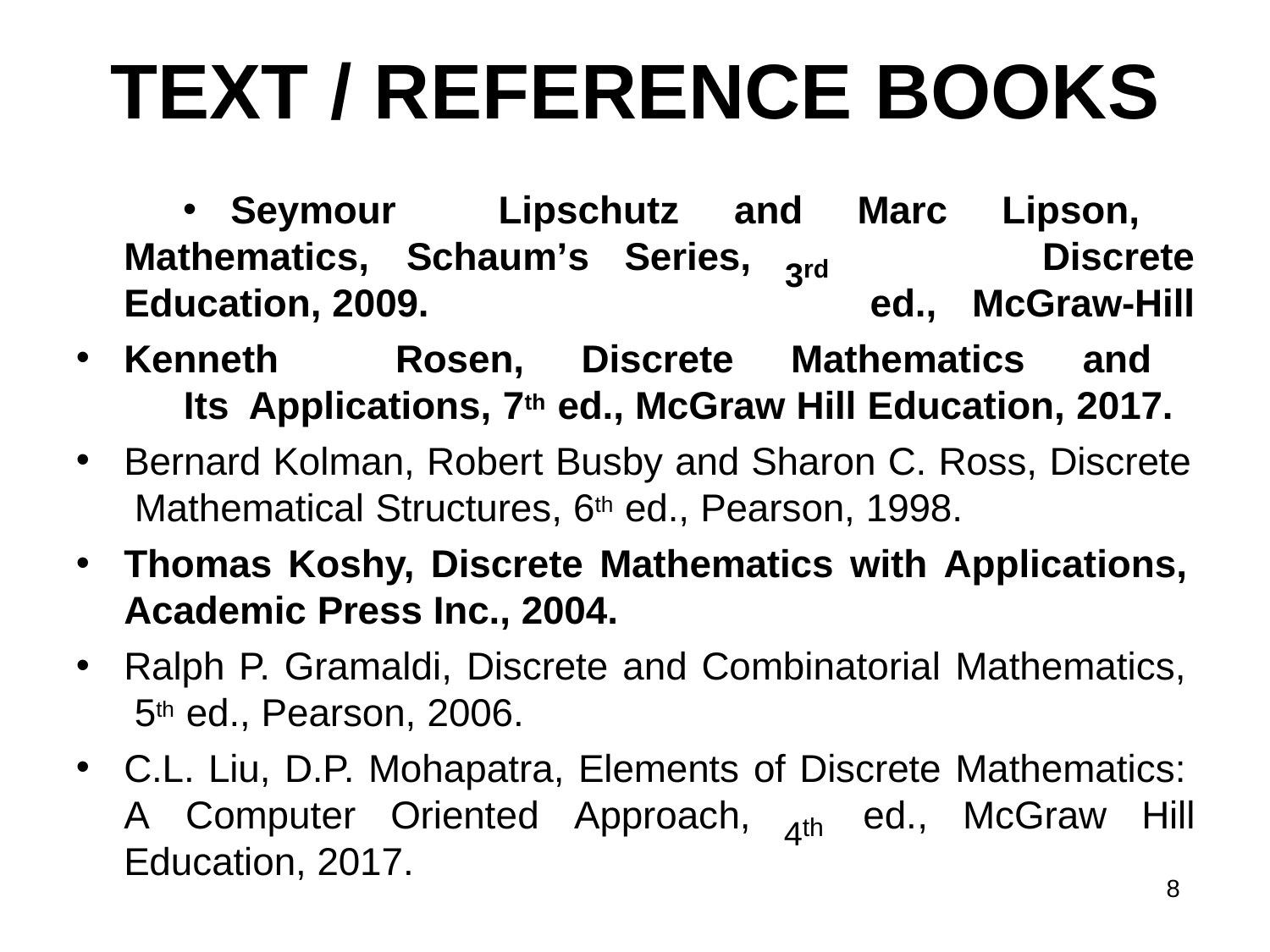

# TEXT / REFERENCE BOOKS
Seymour	Lipschutz	and	Marc	Lipson,	Discrete
ed.,	McGraw-Hill
3rd
Mathematics,	Schaum’s	Series,
Education, 2009.
Kenneth	Rosen,	Discrete	Mathematics	and	Its  Applications, 7th ed., McGraw Hill Education, 2017.
Bernard Kolman, Robert Busby and Sharon C. Ross, Discrete  Mathematical Structures, 6th ed., Pearson, 1998.
Thomas Koshy, Discrete Mathematics with Applications,
Academic Press Inc., 2004.
Ralph P. Gramaldi, Discrete and Combinatorial Mathematics,  5th ed., Pearson, 2006.
C.L. Liu, D.P. Mohapatra, Elements of Discrete Mathematics:
4th
A	Computer	Oriented	Approach,	ed.,	McGraw	Hill
Education, 2017.
8